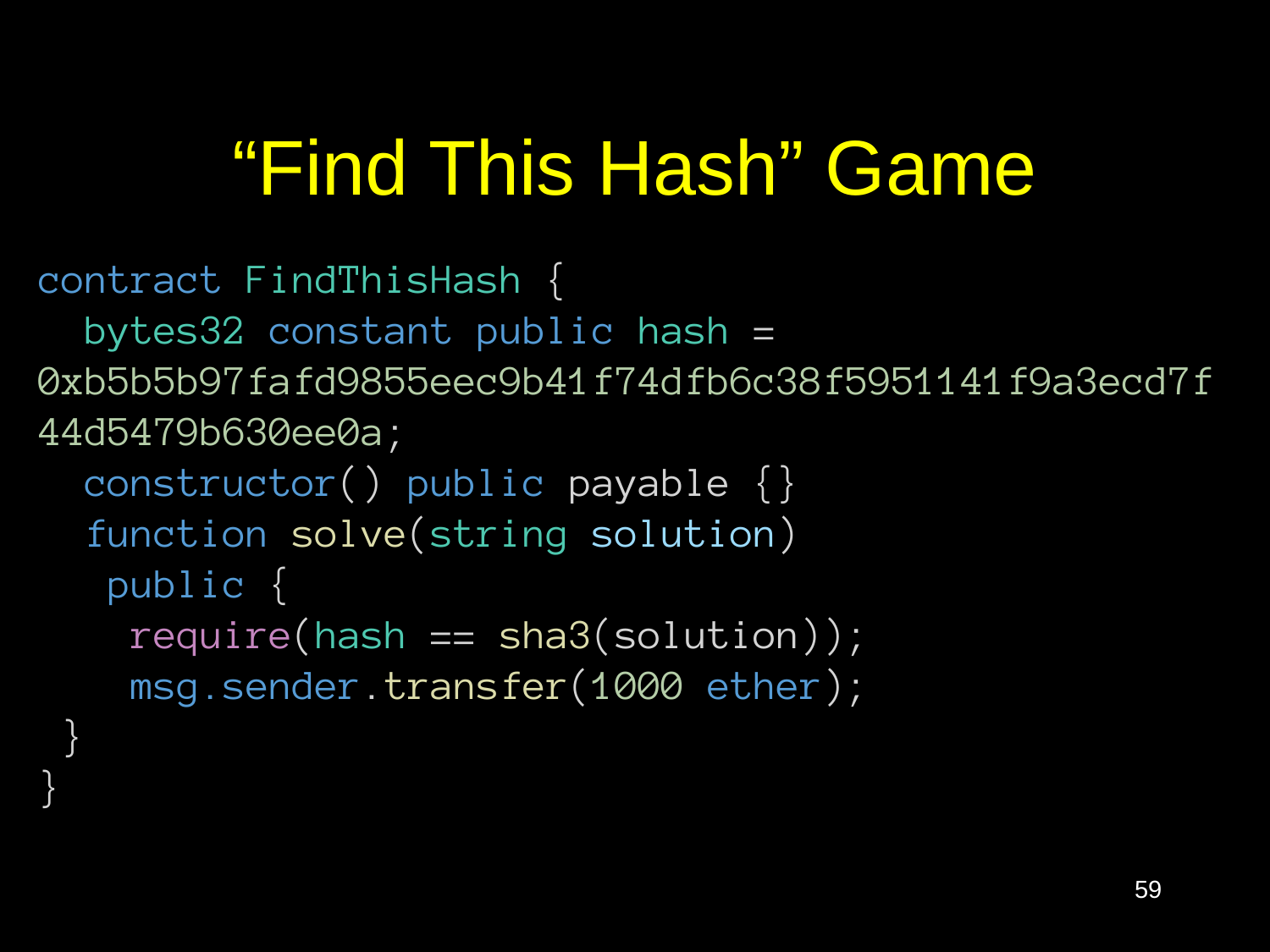

contract FindThisHash { bytes32 constant public hash = 0xb5b5b97fafd9855eec9b41f74dfb6c38f5951141f9a3ecd7f44d5479b630ee0a; constructor() public payable {} // load with ether function solve(string solution) public { // If you can find the pre image of the hash, receive 1000 ether require(hash == sha3(solution)); msg.sender.transfer(1000 ether); } }
contract FindThisHash { bytes32 constant public hash = 0xb5b5b97fafd9855eec9b41f74dfb6c38f5951141f9a3ecd7f44d5479b630ee0a; constructor() public payable {} // load with ether function solve(string solution) public { // If you can find the pre image of the hash, receive 1000 ether require(hash == sha3(solution)); msg.sender.transfer(1000 ether); } }
# “Find This Hash” Game
contract FindThisHash {
  bytes32 constant public hash = 0xb5b5b97fafd9855eec9b41f74dfb6c38f5951141f9a3ecd7f44d5479b630ee0a;
  constructor() public payable {}
  function solve(string solution)
   public {
    require(hash == sha3(solution));
    msg.sender.transfer(1000 ether);
 }
}
59